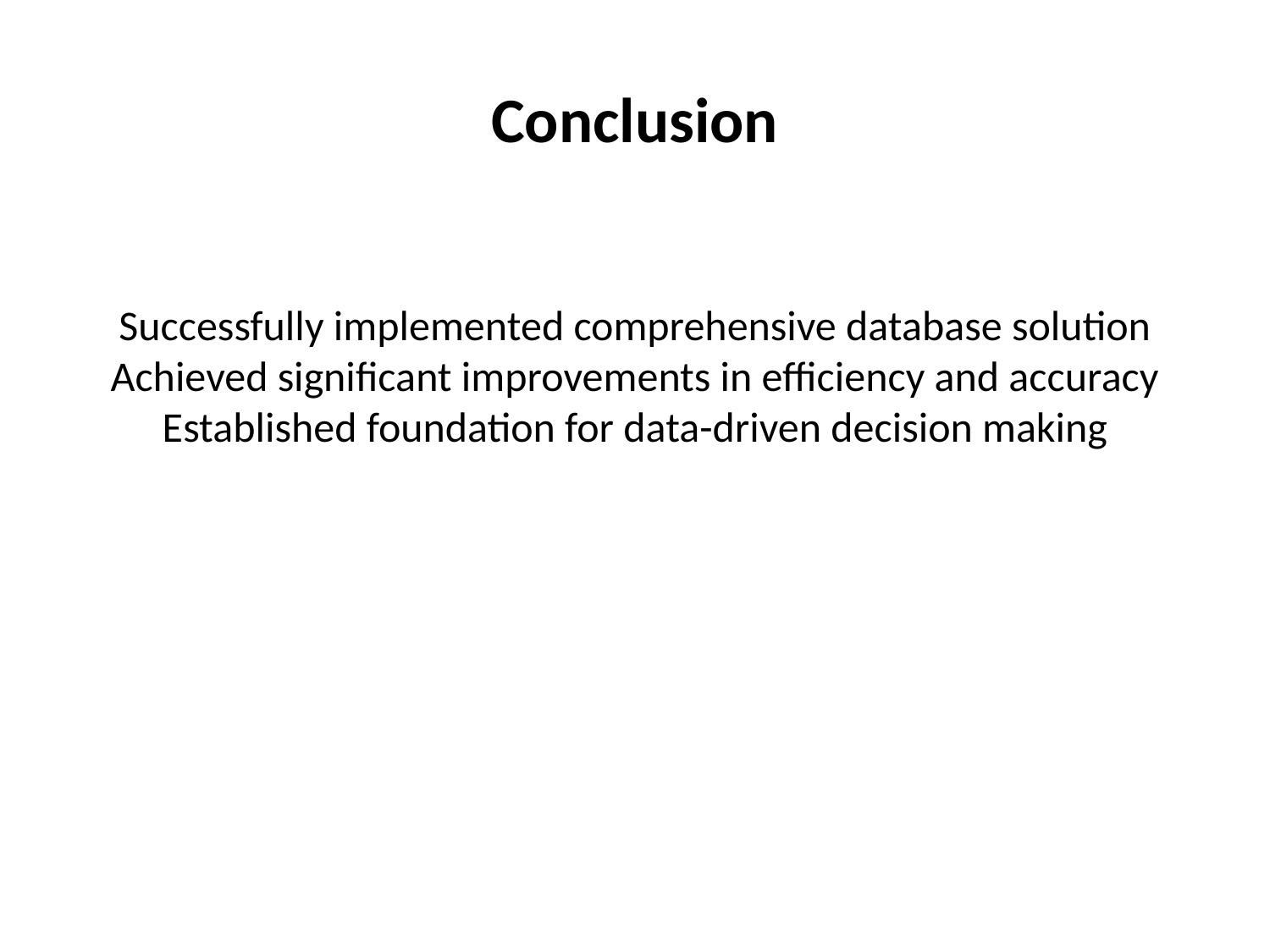

# Conclusion

Successfully implemented comprehensive database solution
Achieved significant improvements in efficiency and accuracy
Established foundation for data-driven decision making